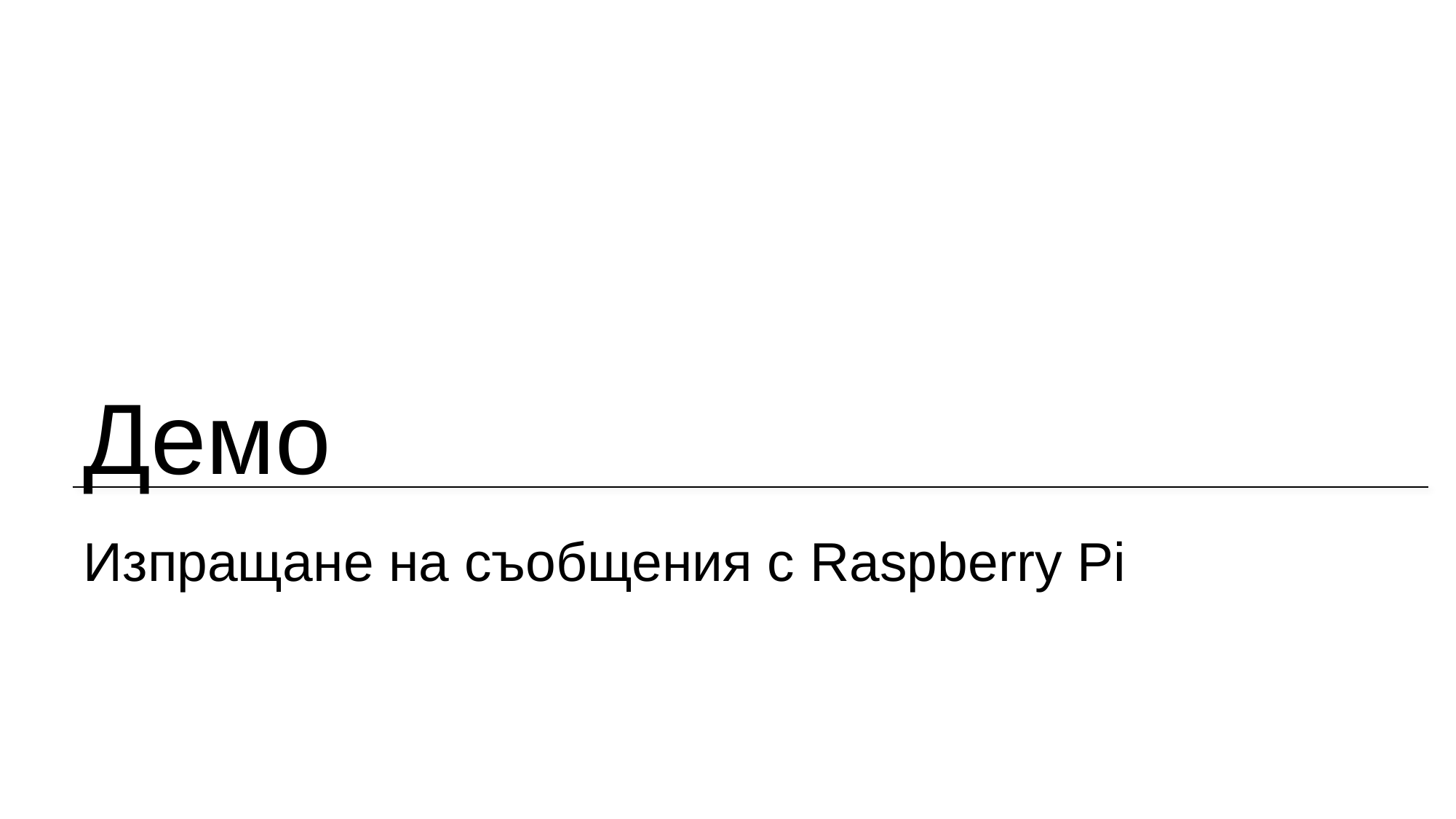

# Изпращане на съобщения с Raspberry Pi